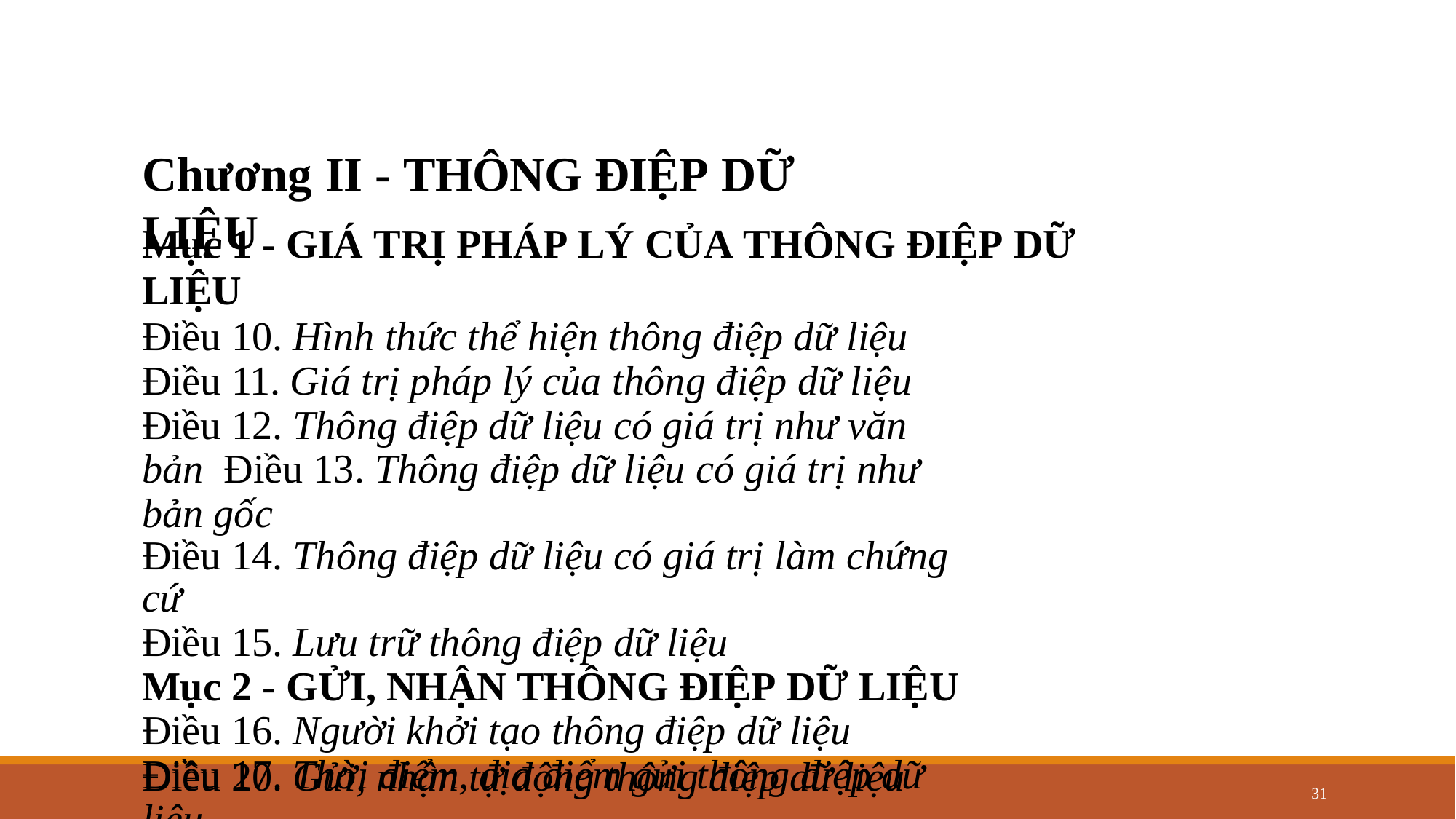

# Chương II - THÔNG ĐIỆP DỮ LIỆU
Mục 1 - GIÁ TRỊ PHÁP LÝ CỦA THÔNG ĐIỆP DỮ LIỆU
Điều 10. Hình thức thể hiện thông điệp dữ liệu  Điều 11. Giá trị pháp lý của thông điệp dữ liệu  Điều 12. Thông điệp dữ liệu có giá trị như văn bản  Điều 13. Thông điệp dữ liệu có giá trị như bản gốc
Điều 14. Thông điệp dữ liệu có giá trị làm chứng cứ
Điều 15. Lưu trữ thông điệp dữ liệu
Mục 2 - GỬI, NHẬN THÔNG ĐIỆP DỮ LIỆU
Điều 16. Người khởi tạo thông điệp dữ liệu
Điều 17. Thời điểm, địa điểm gửi thông điệp dữ liệu
Điều 18. Nhận thông điệp dữ liệu
Điều 19. Thời điểm, địa điểm nhận thông điệp dữ liệu
Điều 20. Gửi, nhận tự động thông điệp dữ liệu
31